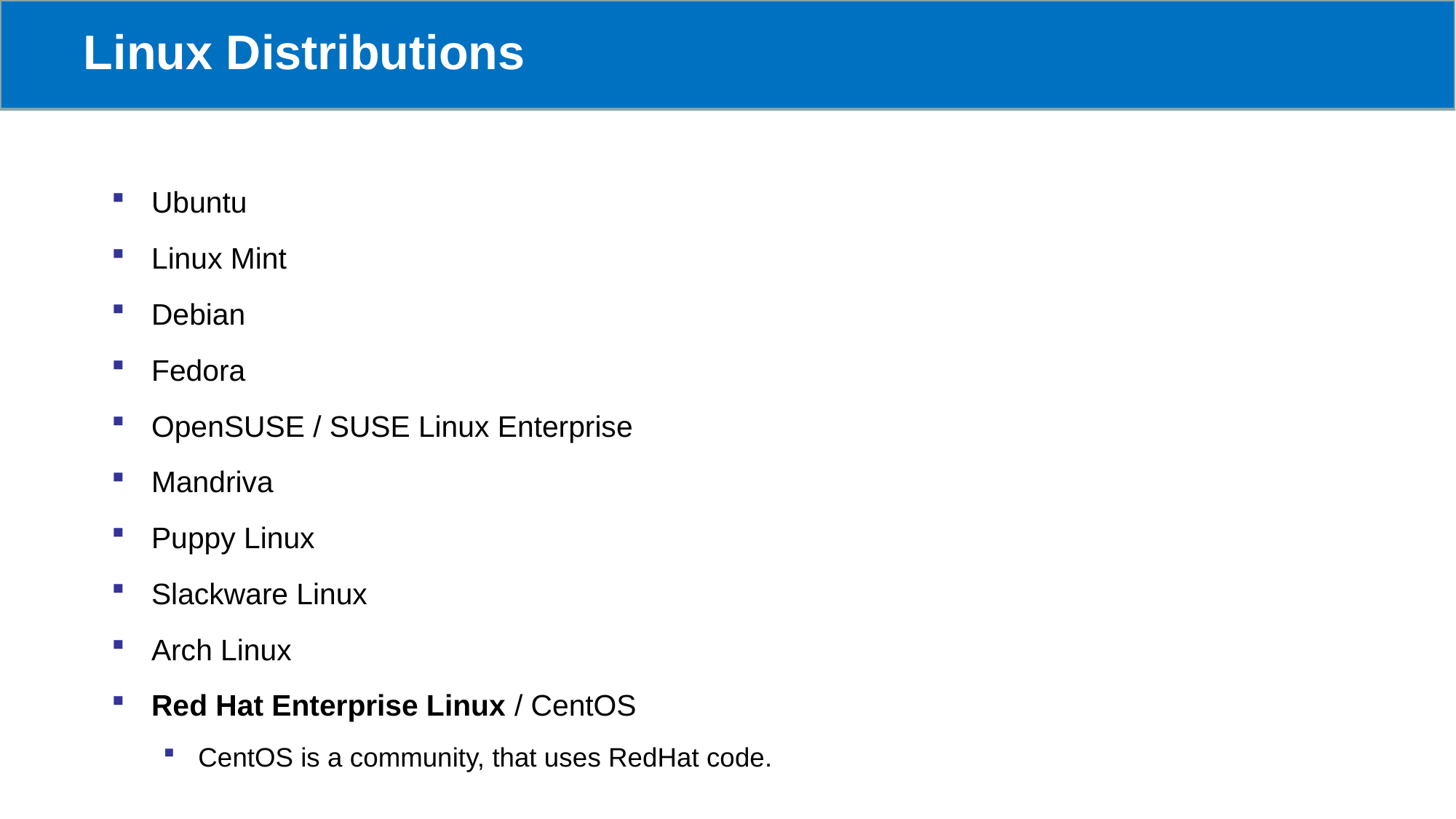

# Linux Distributions
Ubuntu
Linux Mint
Debian
Fedora
OpenSUSE / SUSE Linux Enterprise
Mandriva
Puppy Linux
Slackware Linux
Arch Linux
Red Hat Enterprise Linux / CentOS
CentOS is a community, that uses RedHat code.